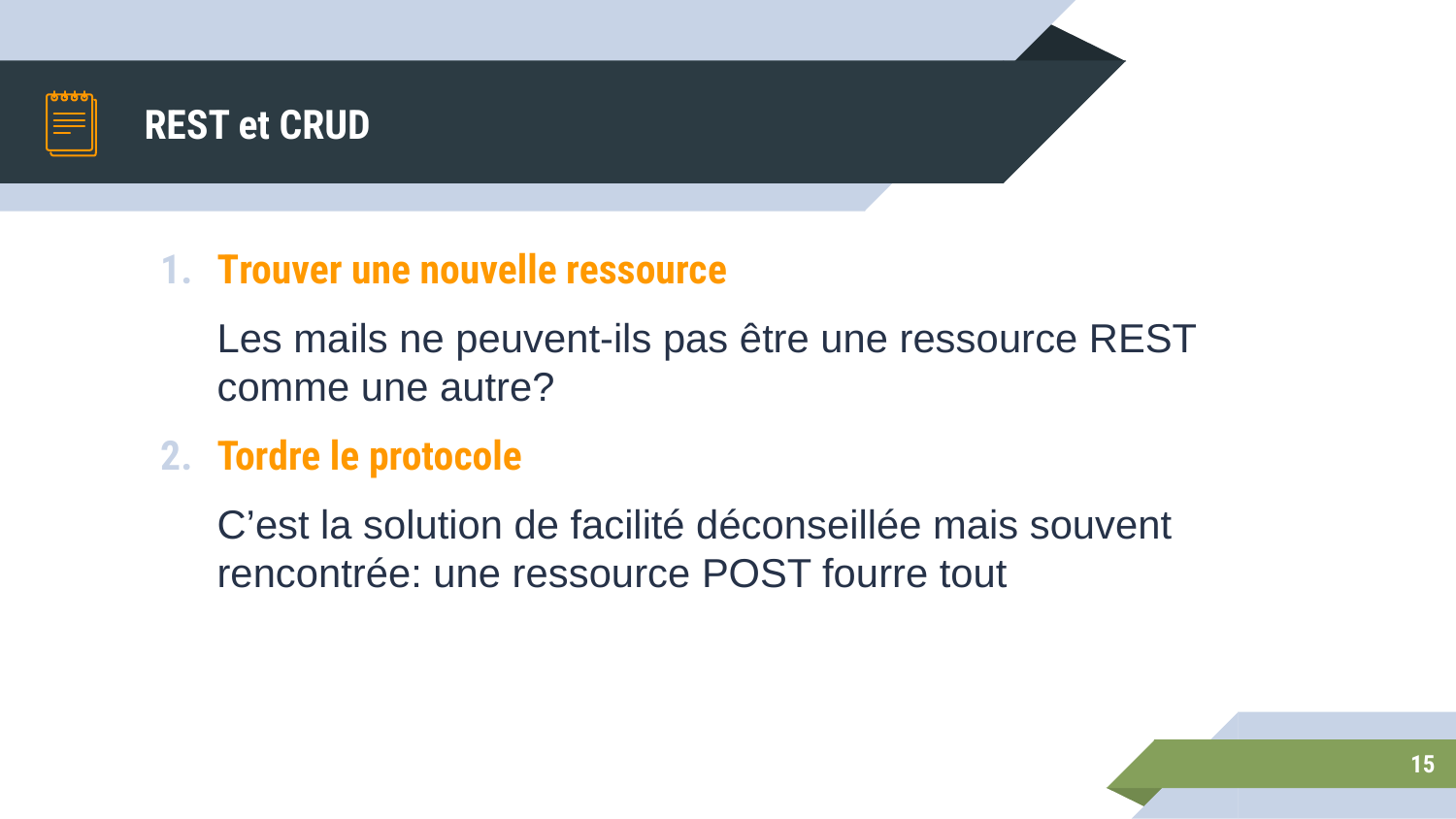

# REST et CRUD

Trouver une nouvelle ressource
Les mails ne peuvent-ils pas être une ressource REST comme une autre?
Tordre le protocole
C’est la solution de facilité déconseillée mais souvent rencontrée: une ressource POST fourre tout

15